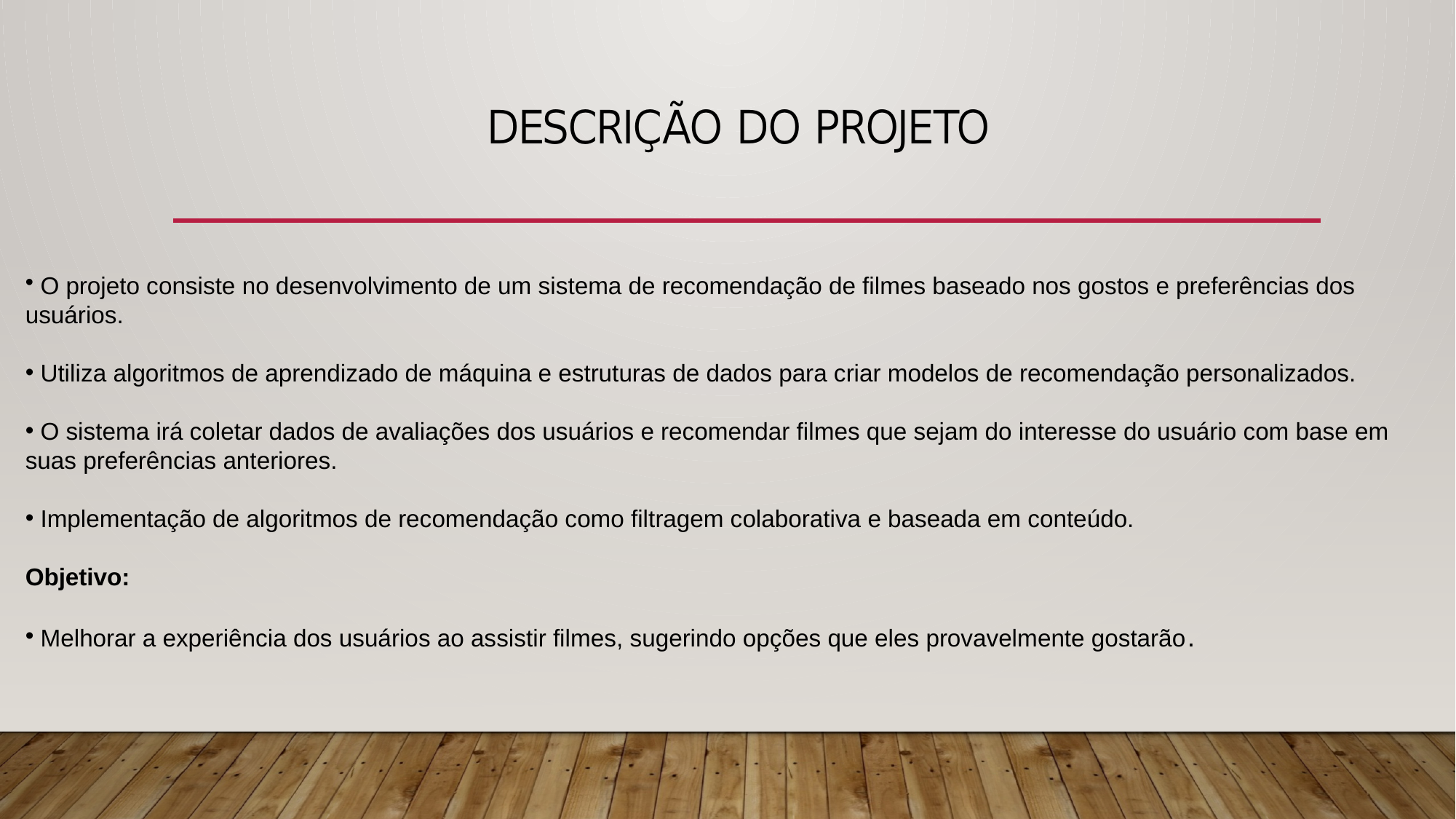

# DESCRIÇÃO DO PROJETO

 O projeto consiste no desenvolvimento de um sistema de recomendação de filmes baseado nos gostos e preferências dos usuários.

 Utiliza algoritmos de aprendizado de máquina e estruturas de dados para criar modelos de recomendação personalizados.

 O sistema irá coletar dados de avaliações dos usuários e recomendar filmes que sejam do interesse do usuário com base em suas preferências anteriores.

 Implementação de algoritmos de recomendação como filtragem colaborativa e baseada em conteúdo.

Objetivo:

 Melhorar a experiência dos usuários ao assistir filmes, sugerindo opções que eles provavelmente gostarão.